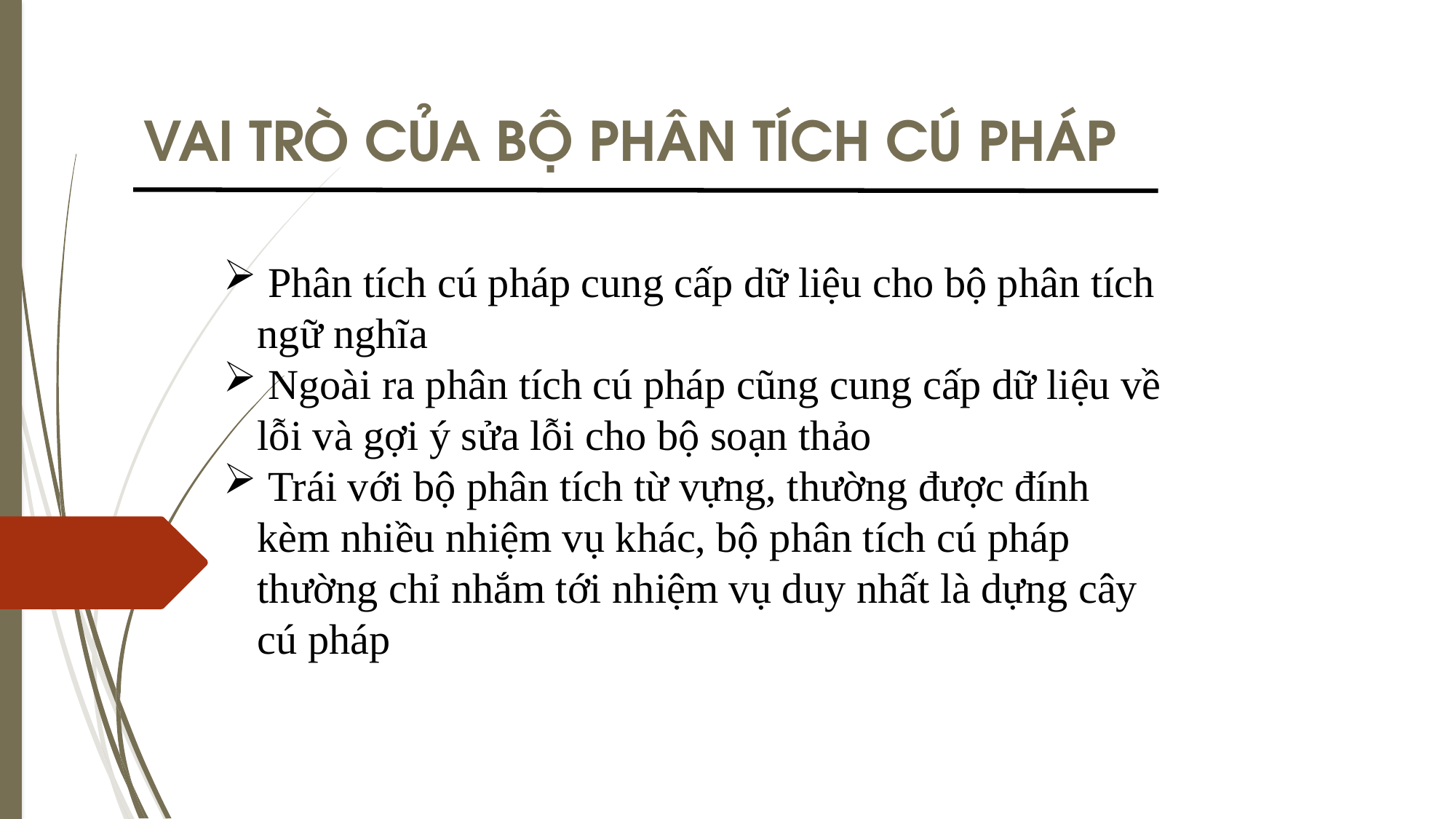

VAI TRÒ CỦA BỘ PHÂN TÍCH CÚ PHÁP

 Phân tích cú pháp cung cấp dữ liệu cho bộ phân tích ngữ nghĩa
 Ngoài ra phân tích cú pháp cũng cung cấp dữ liệu về lỗi và gợi ý sửa lỗi cho bộ soạn thảo
 Trái với bộ phân tích từ vựng, thường được đính kèm nhiều nhiệm vụ khác, bộ phân tích cú pháp thường chỉ nhắm tới nhiệm vụ duy nhất là dựng cây cú pháp